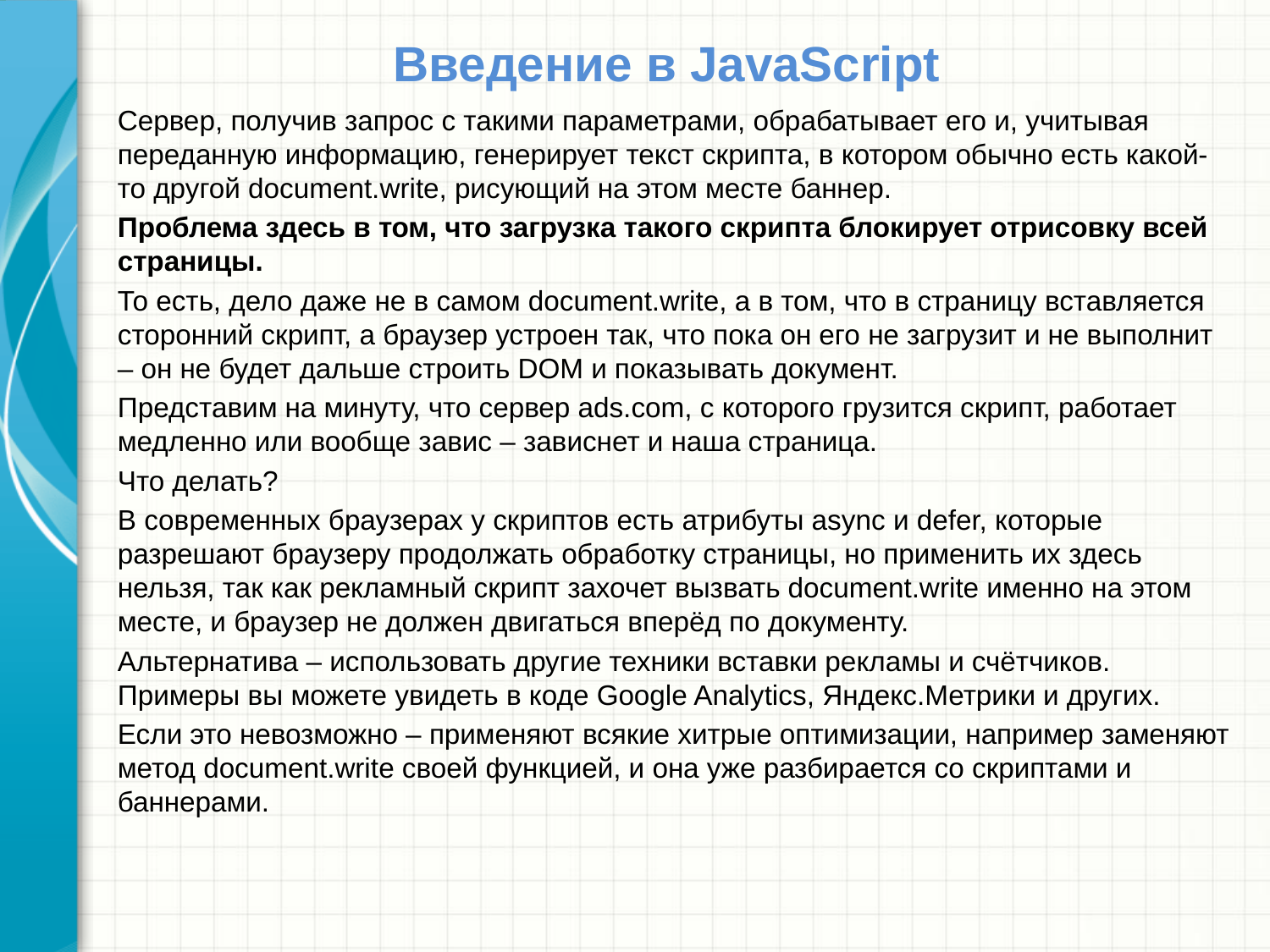

# Введение в JavaScript
Сервер, получив запрос с такими параметрами, обрабатывает его и, учитывая переданную информацию, генерирует текст скрипта, в котором обычно есть какой-то другой document.write, рисующий на этом месте баннер.
Проблема здесь в том, что загрузка такого скрипта блокирует отрисовку всей страницы.
То есть, дело даже не в самом document.write, а в том, что в страницу вставляется сторонний скрипт, а браузер устроен так, что пока он его не загрузит и не выполнит – он не будет дальше строить DOM и показывать документ.
Представим на минуту, что сервер ads.com, с которого грузится скрипт, работает медленно или вообще завис – зависнет и наша страница.
Что делать?
В современных браузерах у скриптов есть атрибуты async и defer, которые разрешают браузеру продолжать обработку страницы, но применить их здесь нельзя, так как рекламный скрипт захочет вызвать document.write именно на этом месте, и браузер не должен двигаться вперёд по документу.
Альтернатива – использовать другие техники вставки рекламы и счётчиков. Примеры вы можете увидеть в коде Google Analytics, Яндекс.Метрики и других.
Если это невозможно – применяют всякие хитрые оптимизации, например заменяют метод document.write своей функцией, и она уже разбирается со скриптами и баннерами.